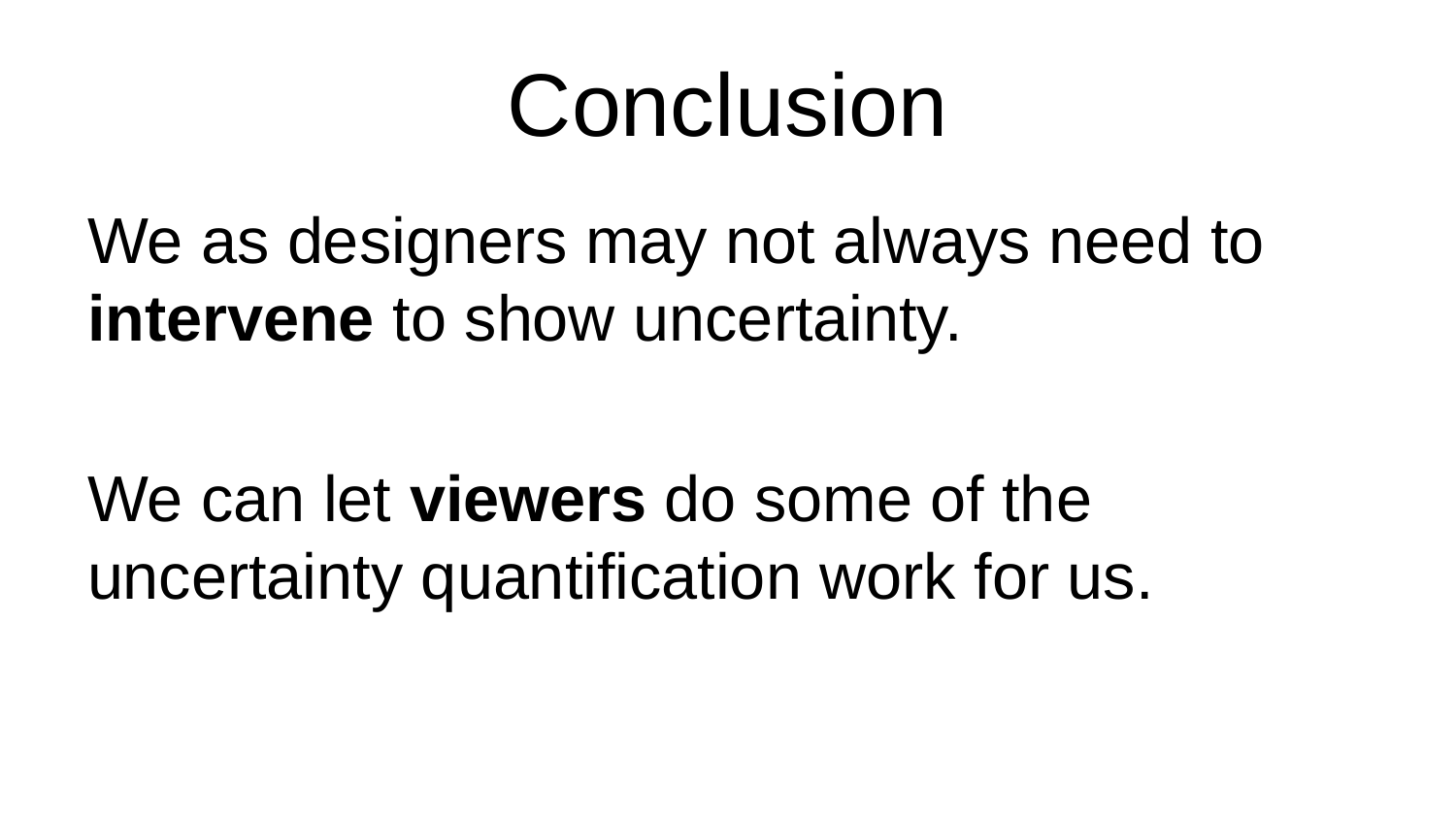

# Conclusion
We as designers may not always need to intervene to show uncertainty.

We can let viewers do some of the uncertainty quantification work for us.